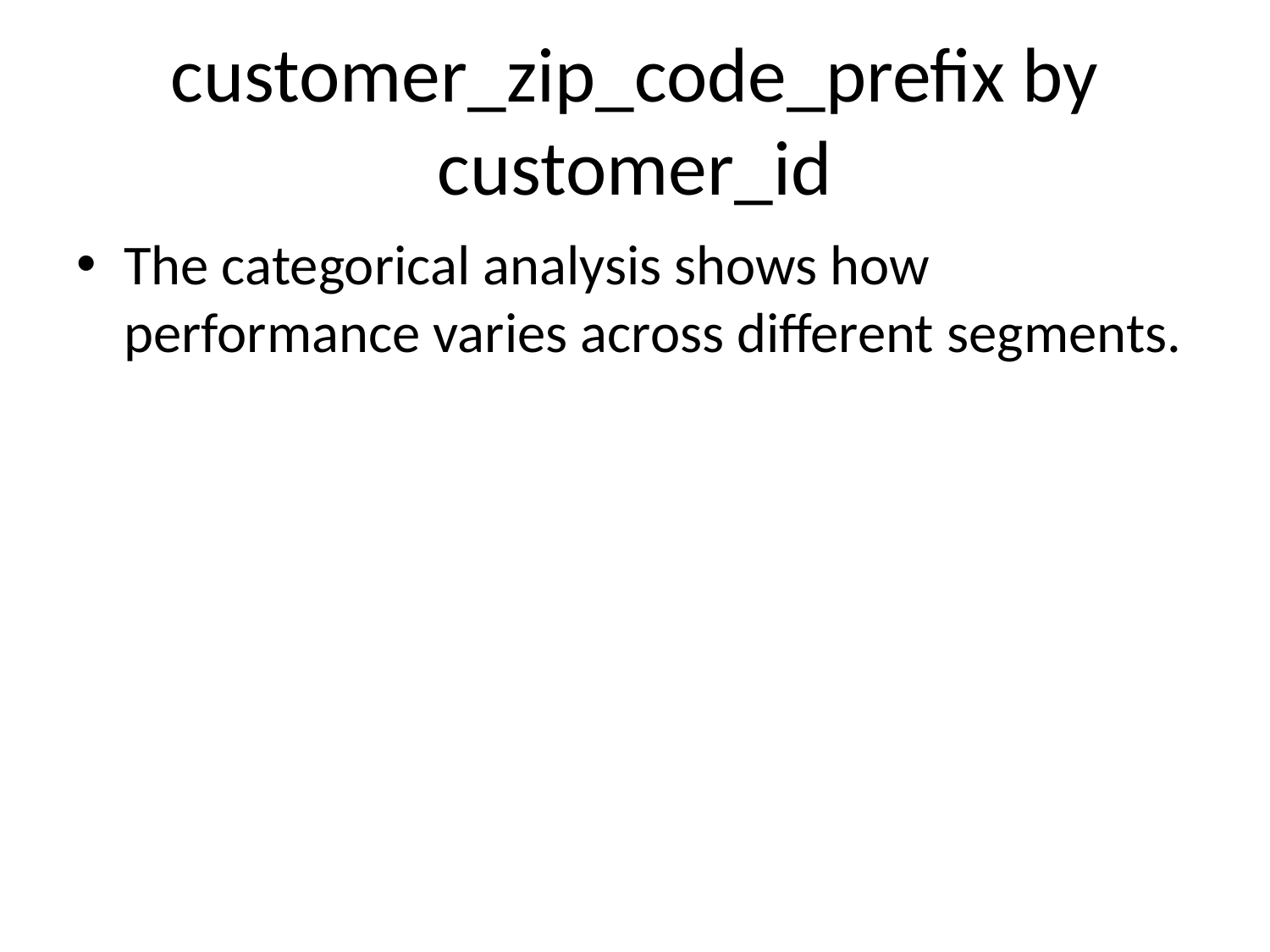

# customer_zip_code_prefix by customer_id
The categorical analysis shows how performance varies across different segments.